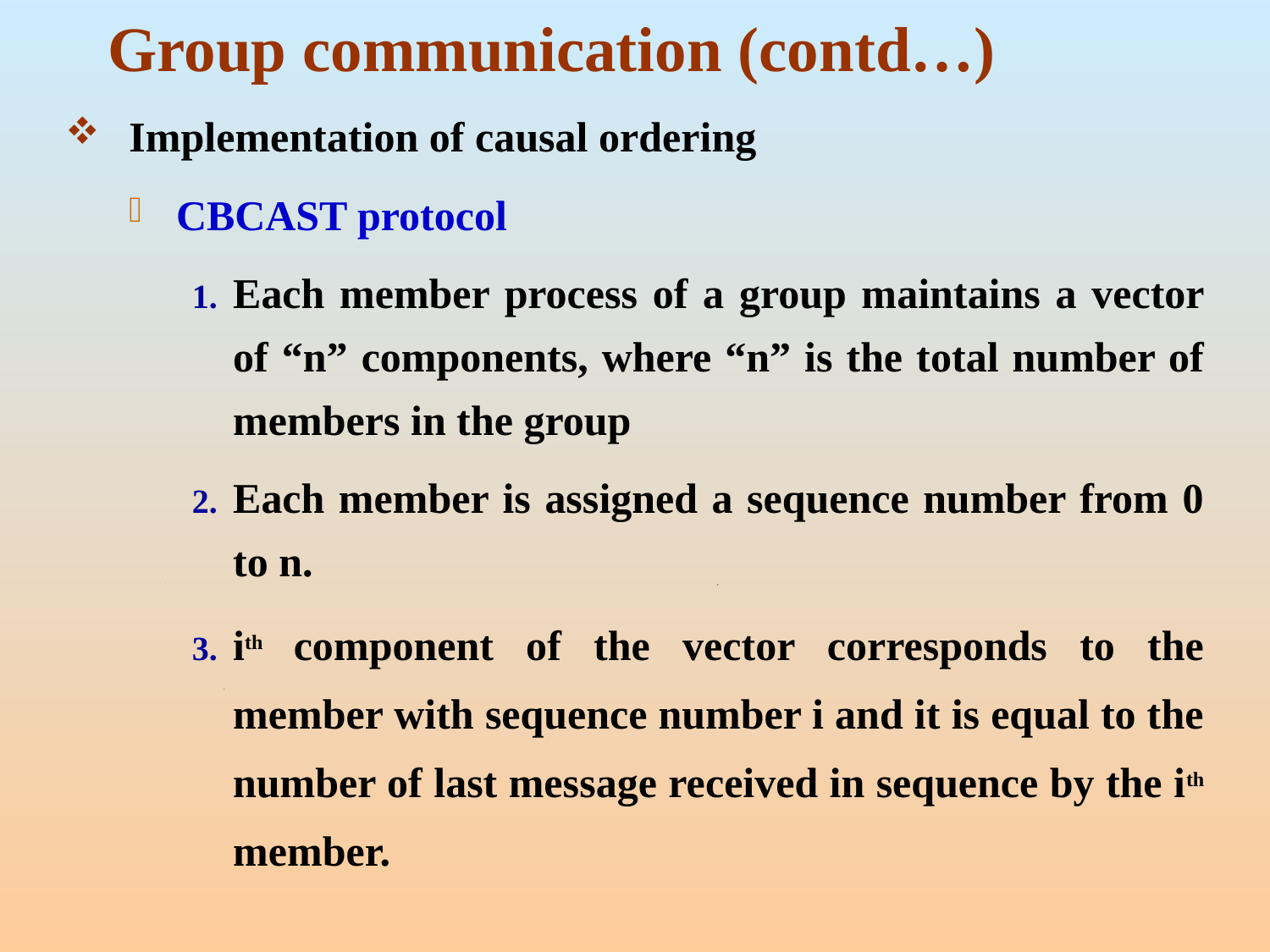

# Group communication (contd…)
Implementation of causal ordering
CBCAST protocol
Each member process of a group maintains a vector of “n” components, where “n” is the total number of members in the group
Each member is assigned a sequence number from 0 to n.
ith component of the vector corresponds to the member with sequence number i and it is equal to the number of last message received in sequence by the ith member.